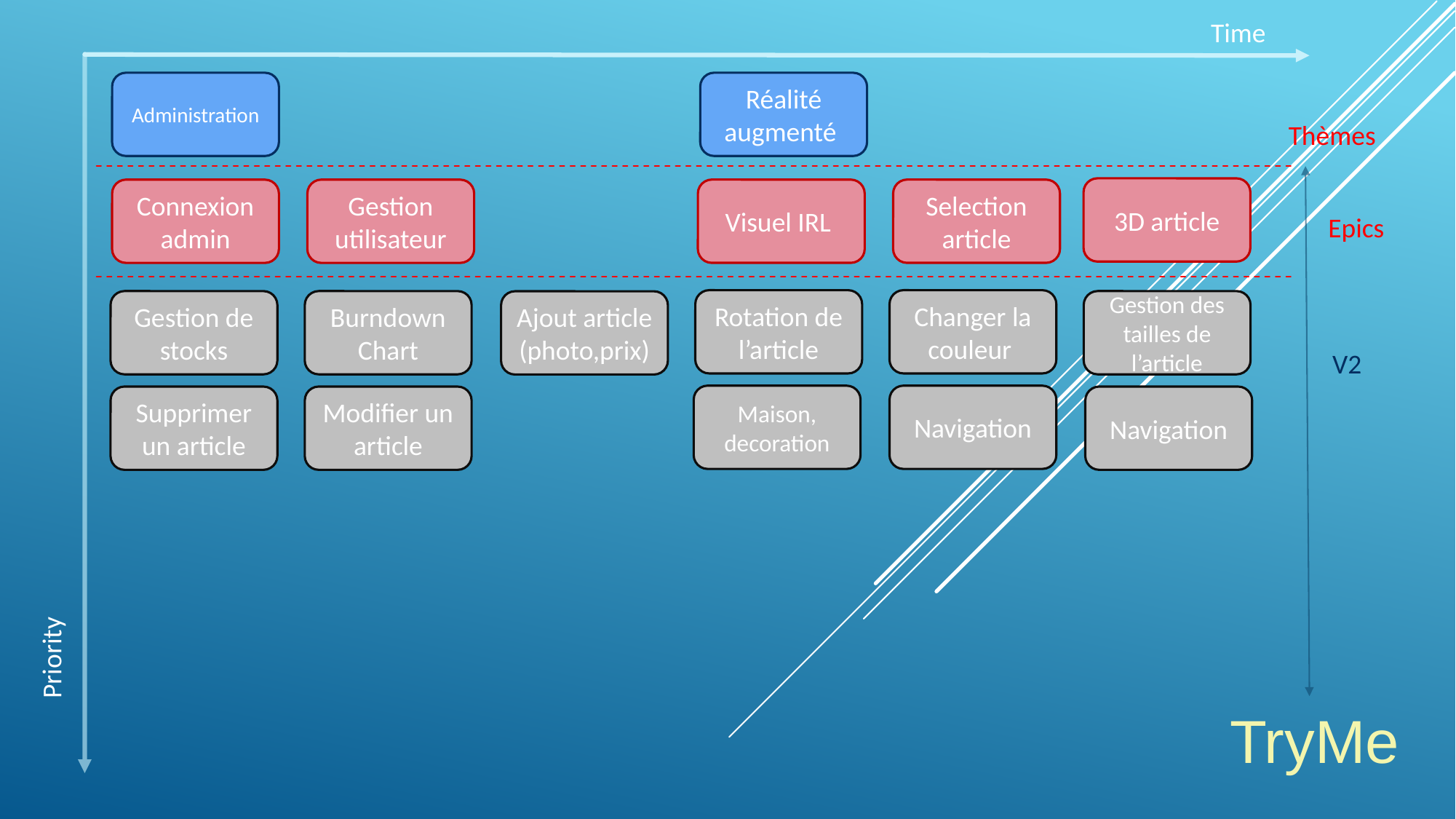

Time
Administration
Réalité augmenté
Thèmes
3D article
Visuel IRL
Selection article
Connexion admin
Gestion utilisateur
Epics
Changer la couleur
Rotation de l’article
Gestion de stocks
Burndown Chart
Gestion des tailles de l’article
Ajout article (photo,prix)
V2
Maison, decoration
Navigation
Navigation
Supprimer un article
Modifier un article
Priority
TryMe